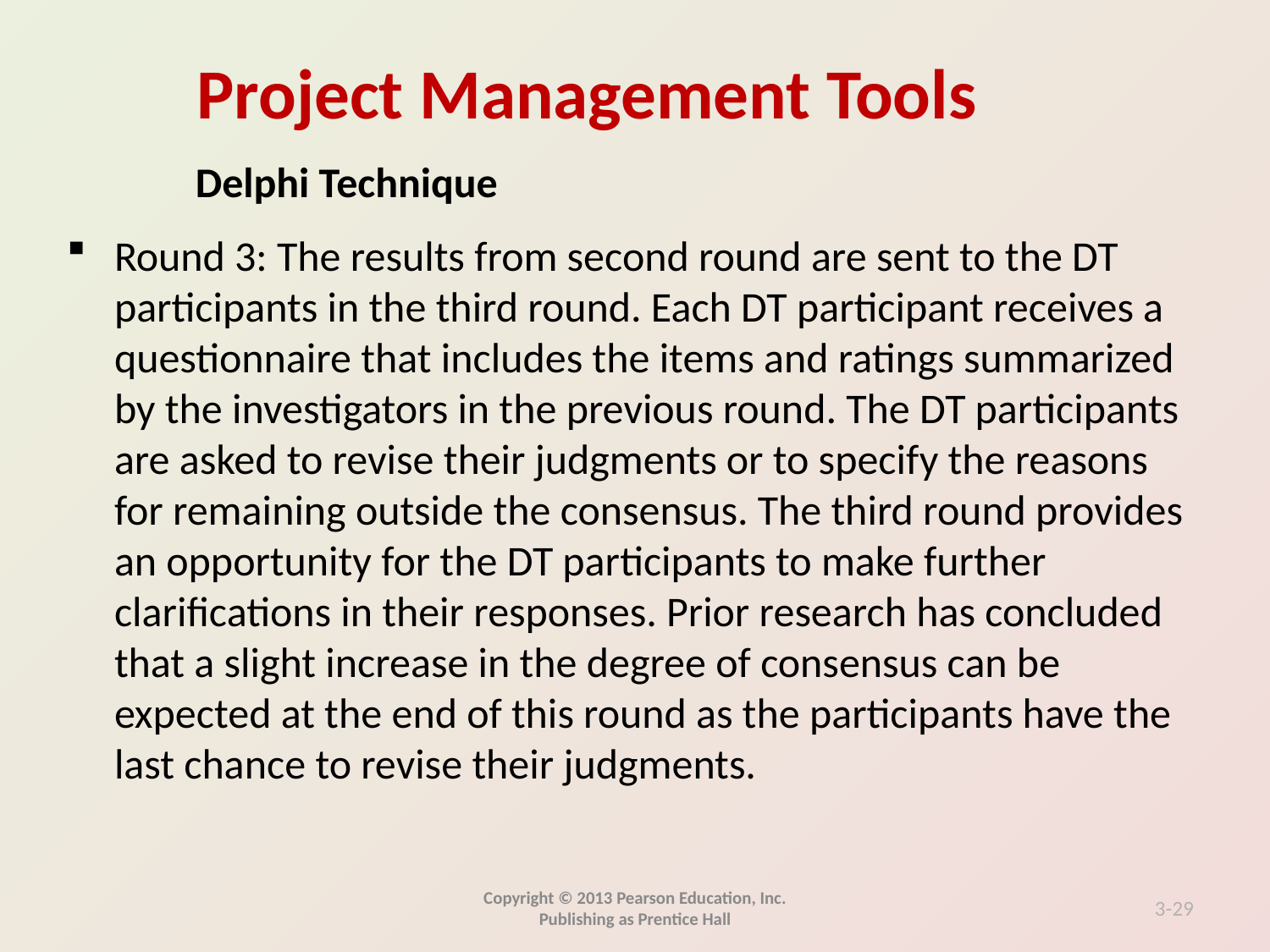

Delphi Technique
Round 3: The results from second round are sent to the DT participants in the third round. Each DT participant receives a questionnaire that includes the items and ratings summarized by the investigators in the previous round. The DT participants are asked to revise their judgments or to specify the reasons for remaining outside the consensus. The third round provides an opportunity for the DT participants to make further clarifications in their responses. Prior research has concluded that a slight increase in the degree of consensus can be expected at the end of this round as the participants have the last chance to revise their judgments.
Copyright © 2013 Pearson Education, Inc. Publishing as Prentice Hall
3-29